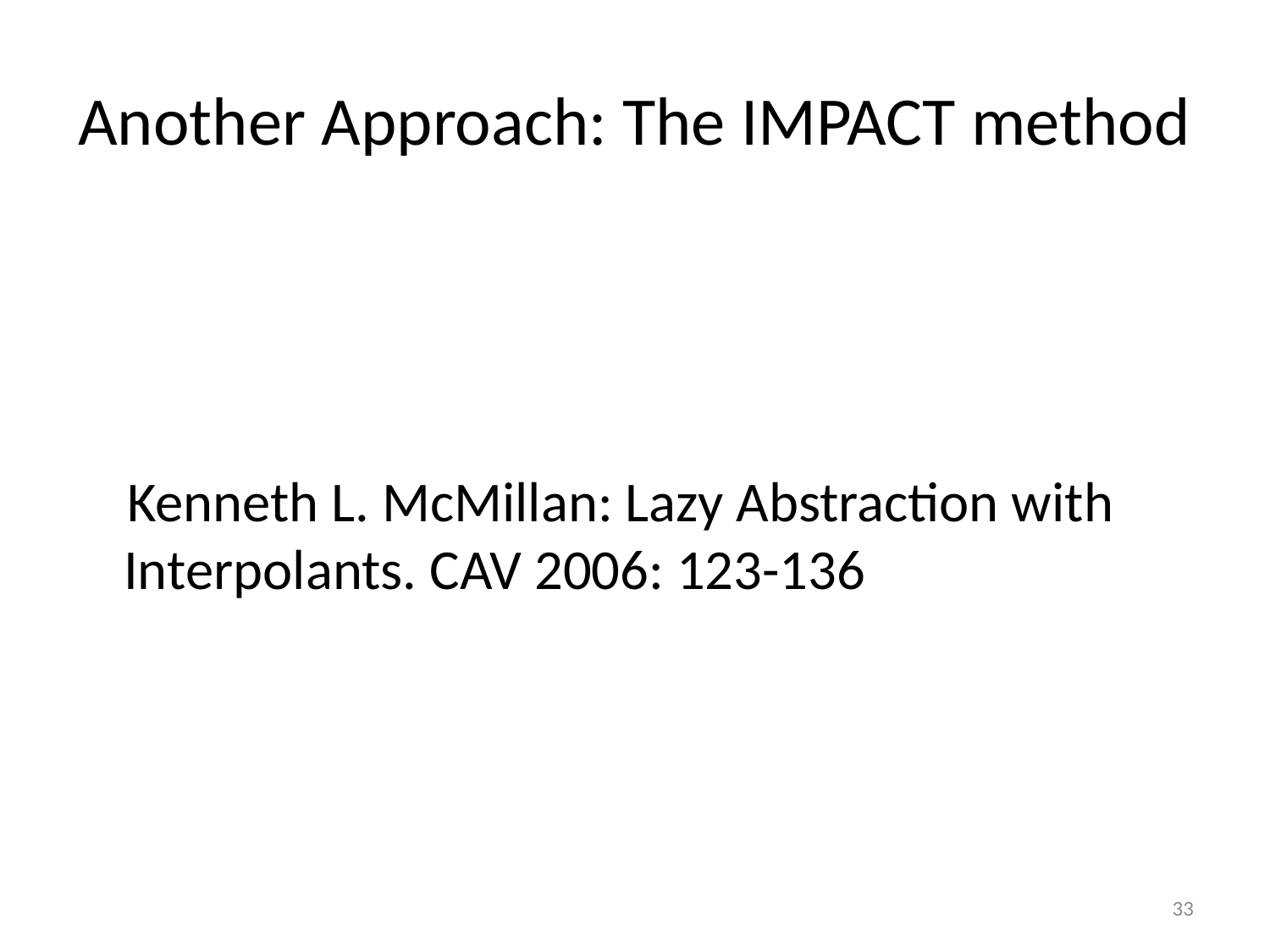

# Another Approach: The IMPACT method

    Kenneth L. McMillan: Lazy Abstraction with Interpolants. CAV 2006: 123-136
33